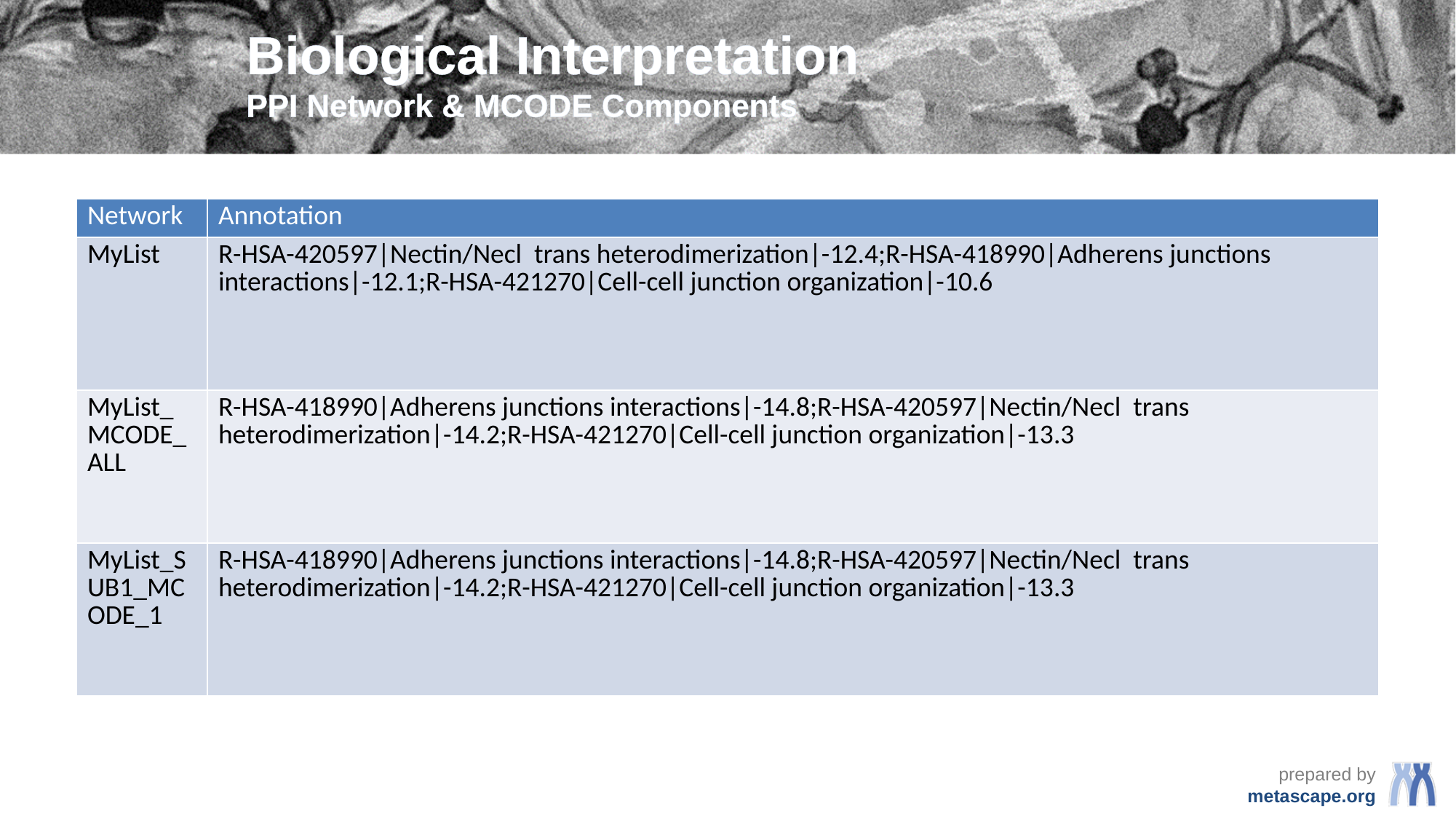

# Biological Interpretation PPI Network & MCODE Components
| Network | Annotation |
| --- | --- |
| MyList | R-HSA-420597|Nectin/Necl trans heterodimerization|-12.4;R-HSA-418990|Adherens junctions interactions|-12.1;R-HSA-421270|Cell-cell junction organization|-10.6 |
| MyList\_MCODE\_ALL | R-HSA-418990|Adherens junctions interactions|-14.8;R-HSA-420597|Nectin/Necl trans heterodimerization|-14.2;R-HSA-421270|Cell-cell junction organization|-13.3 |
| MyList\_SUB1\_MCODE\_1 | R-HSA-418990|Adherens junctions interactions|-14.8;R-HSA-420597|Nectin/Necl trans heterodimerization|-14.2;R-HSA-421270|Cell-cell junction organization|-13.3 |